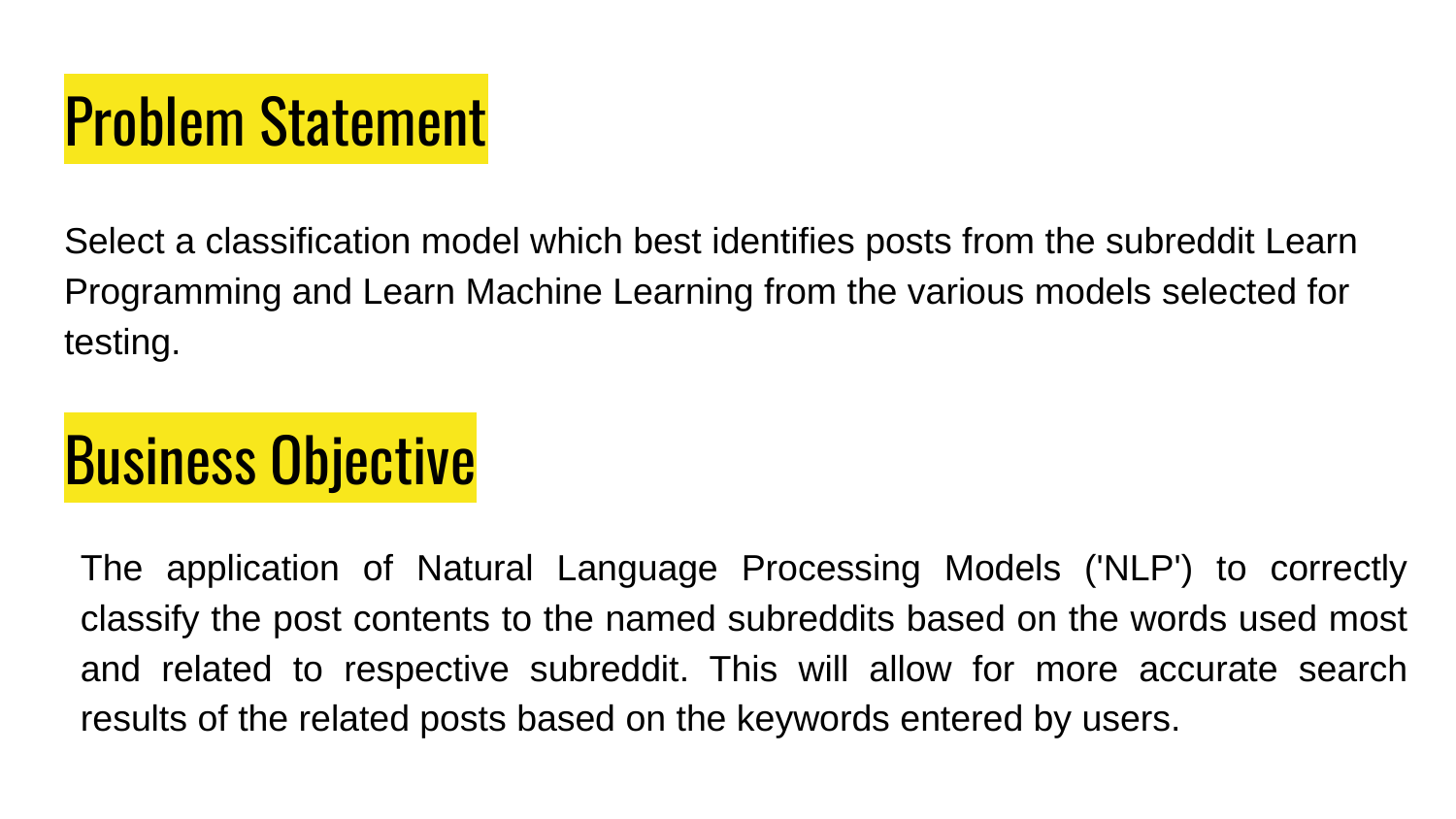

# Problem Statement
Select a classification model which best identifies posts from the subreddit Learn Programming and Learn Machine Learning from the various models selected for testing.
Business Objective
The application of Natural Language Processing Models ('NLP') to correctly classify the post contents to the named subreddits based on the words used most and related to respective subreddit. This will allow for more accurate search results of the related posts based on the keywords entered by users.